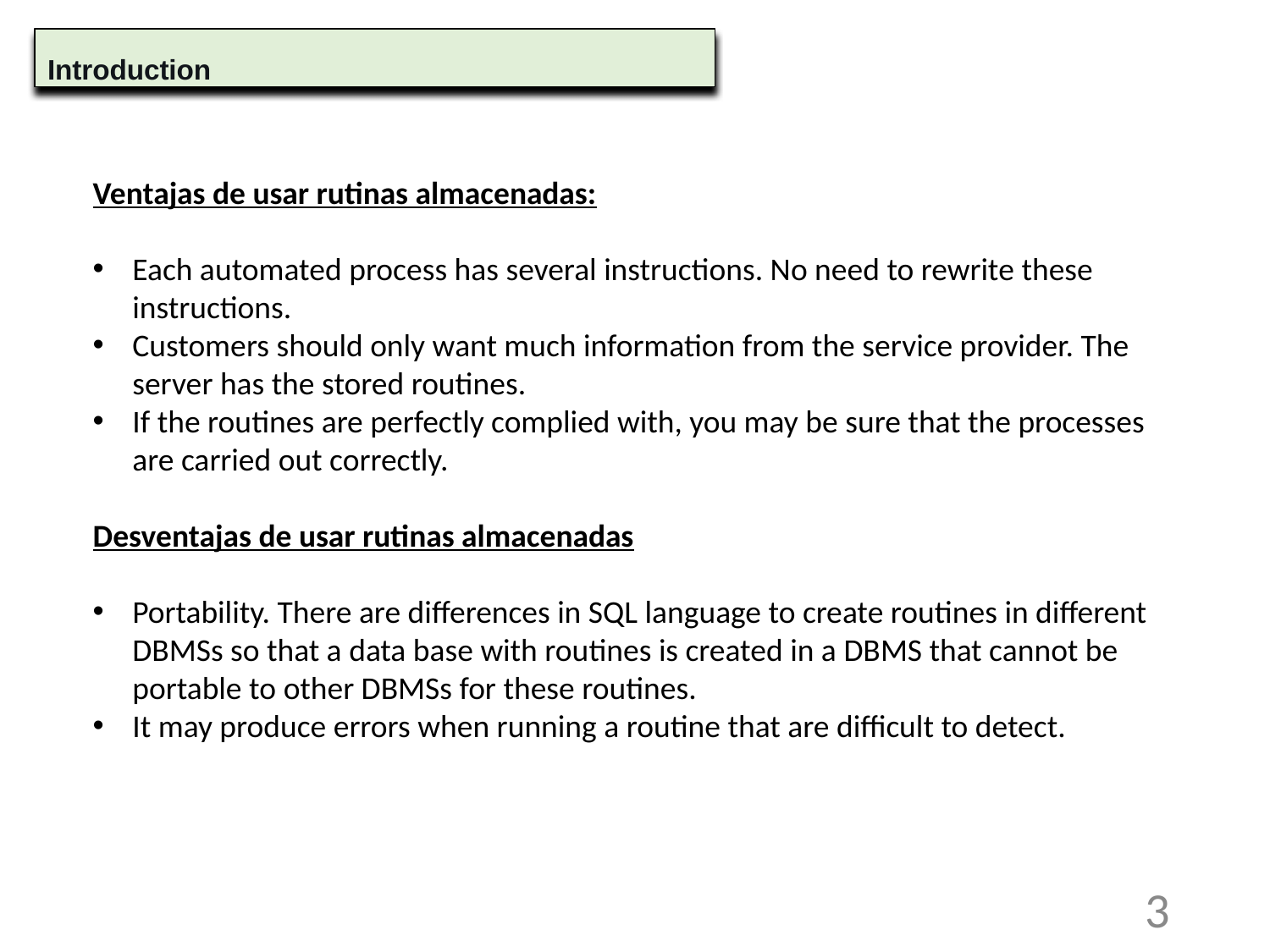

Introduction
Ventajas de usar rutinas almacenadas:

Each automated process has several instructions. No need to rewrite these instructions.
Customers should only want much information from the service provider. The server has the stored routines.
If the routines are perfectly complied with, you may be sure that the processes are carried out correctly.

Desventajas de usar rutinas almacenadas

Portability. There are differences in SQL language to create routines in different DBMSs so that a data base with routines is created in a DBMS that cannot be portable to other DBMSs for these routines.
It may produce errors when running a routine that are difficult to detect.

3